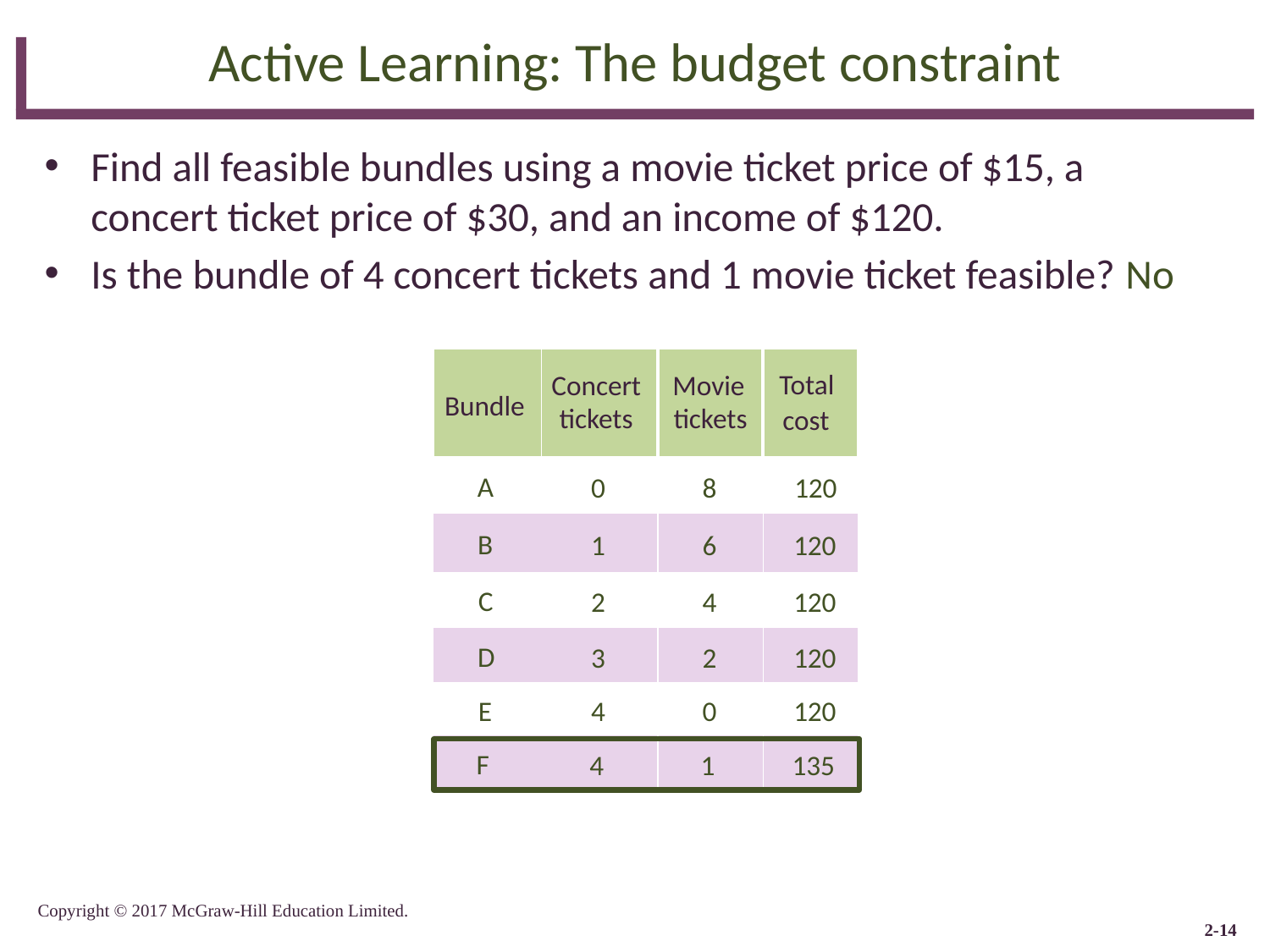

# Active Learning: The budget constraint
Find all feasible bundles using a movie ticket price of $15, a concert ticket price of $30, and an income of $120.
Is the bundle of 4 concert tickets and 1 movie ticket feasible? No

Total
Concert
Movie
Bundle
tickets
tickets
cost

A
0
8
120
B
1
6
120
C
2
4
120
D
3
2
120
E
4
0
120

F
4
1
135